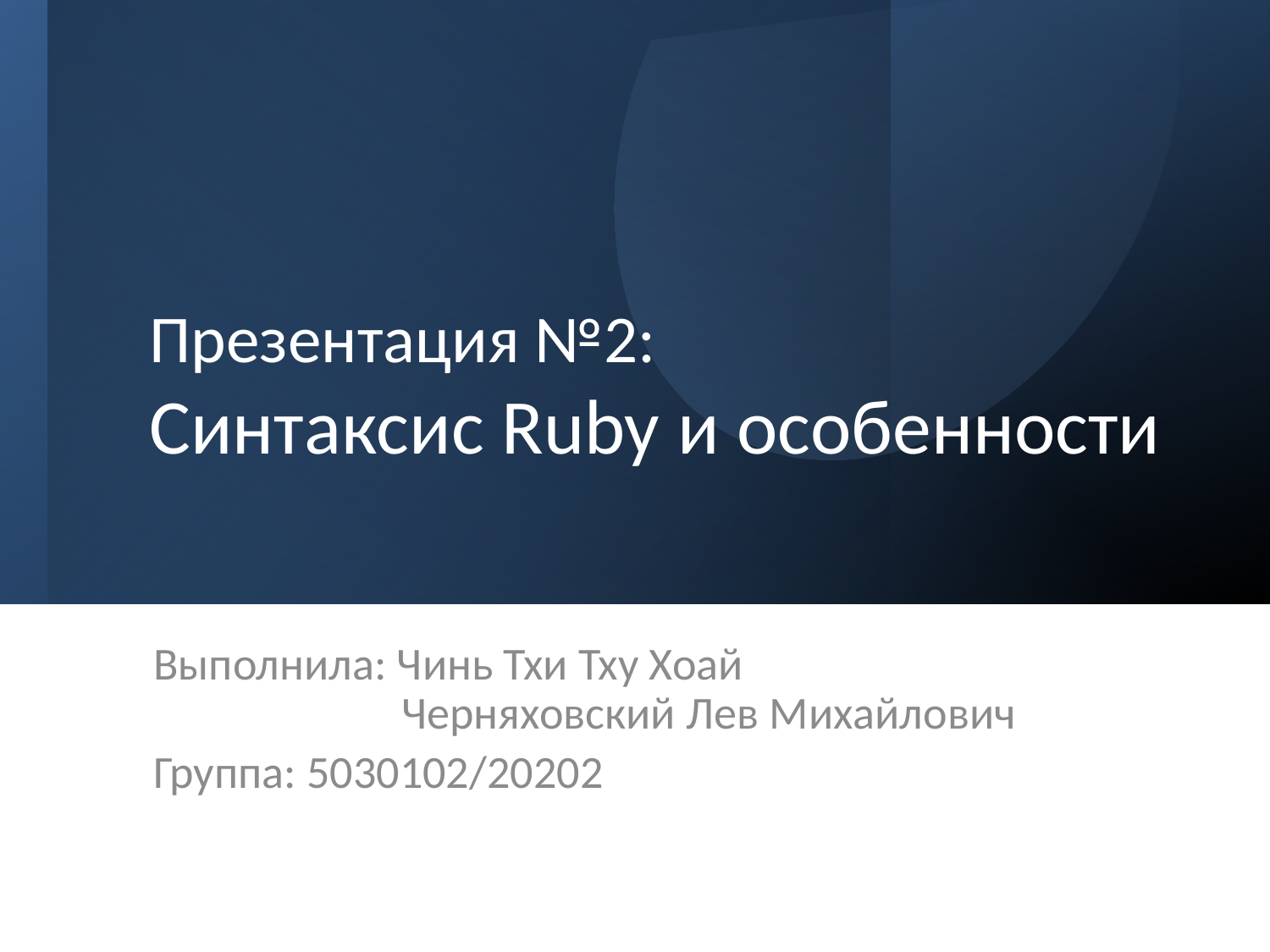

# Презентация №2: Синтаксис Ruby и особенности
Выполнила: Чинь Тхи Тху Хоай
                        Черняховский Лев Михайлович
Группа: 5030102/20202